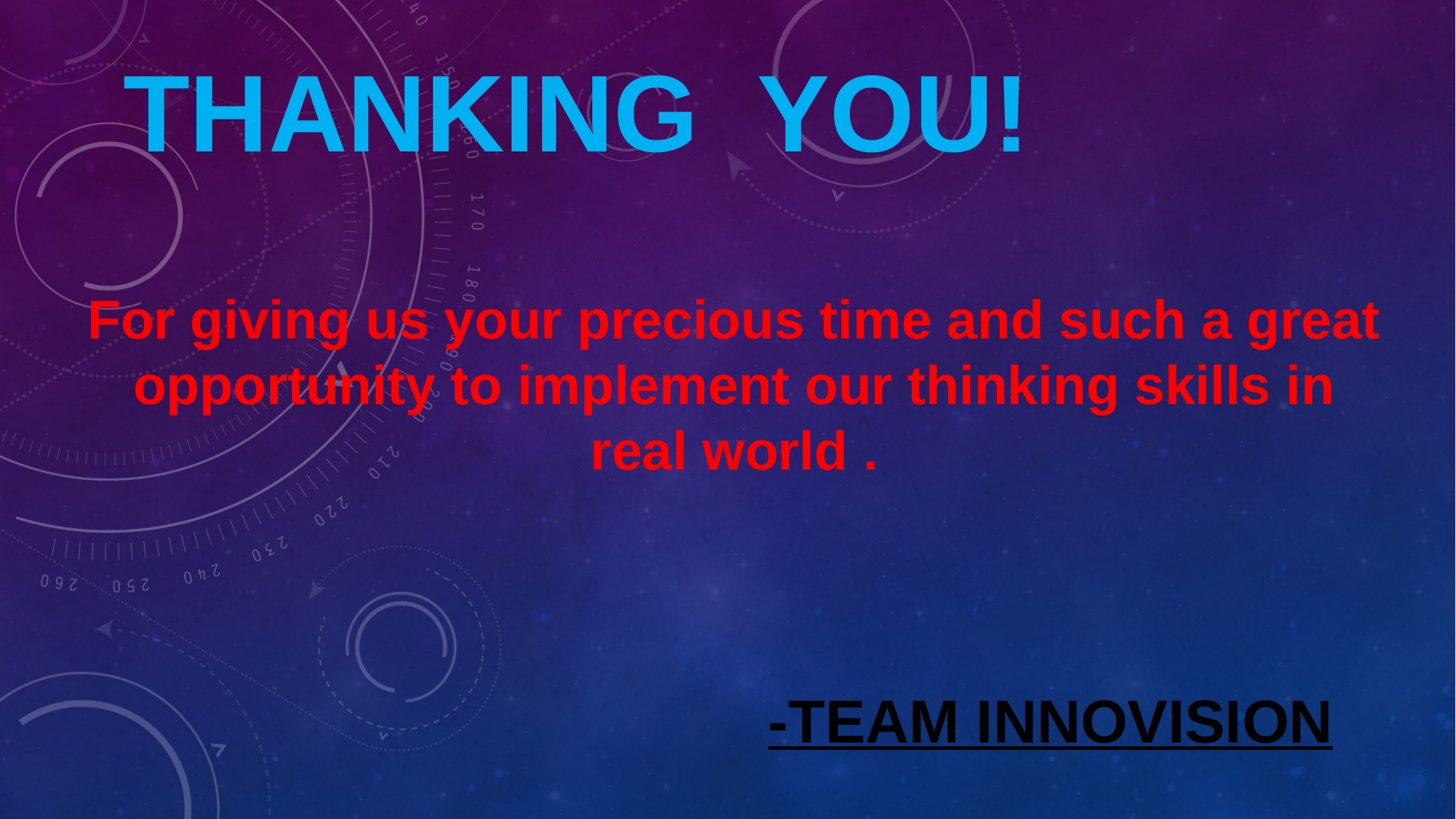

THANKING  YOU!
For giving us your precious time and such a great opportunity to implement our thinking skills in real world .
-TEAM INNOVISION